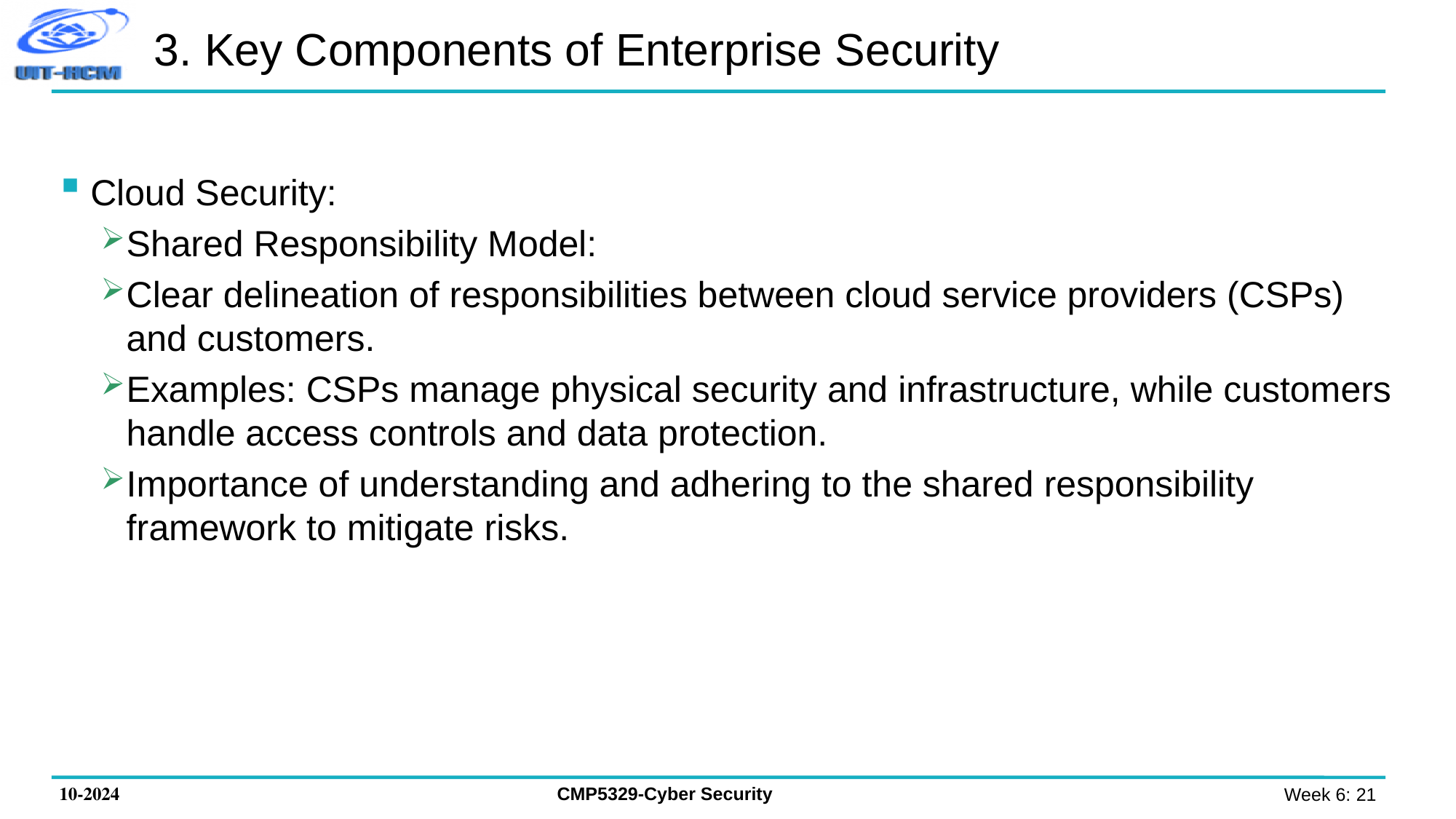

# 3. Key Components of Enterprise Security

Cloud Security:
Shared Responsibility Model:
Clear delineation of responsibilities between cloud service providers (CSPs) and customers.
Examples: CSPs manage physical security and infrastructure, while customers handle access controls and data protection.
Importance of understanding and adhering to the shared responsibility framework to mitigate risks.